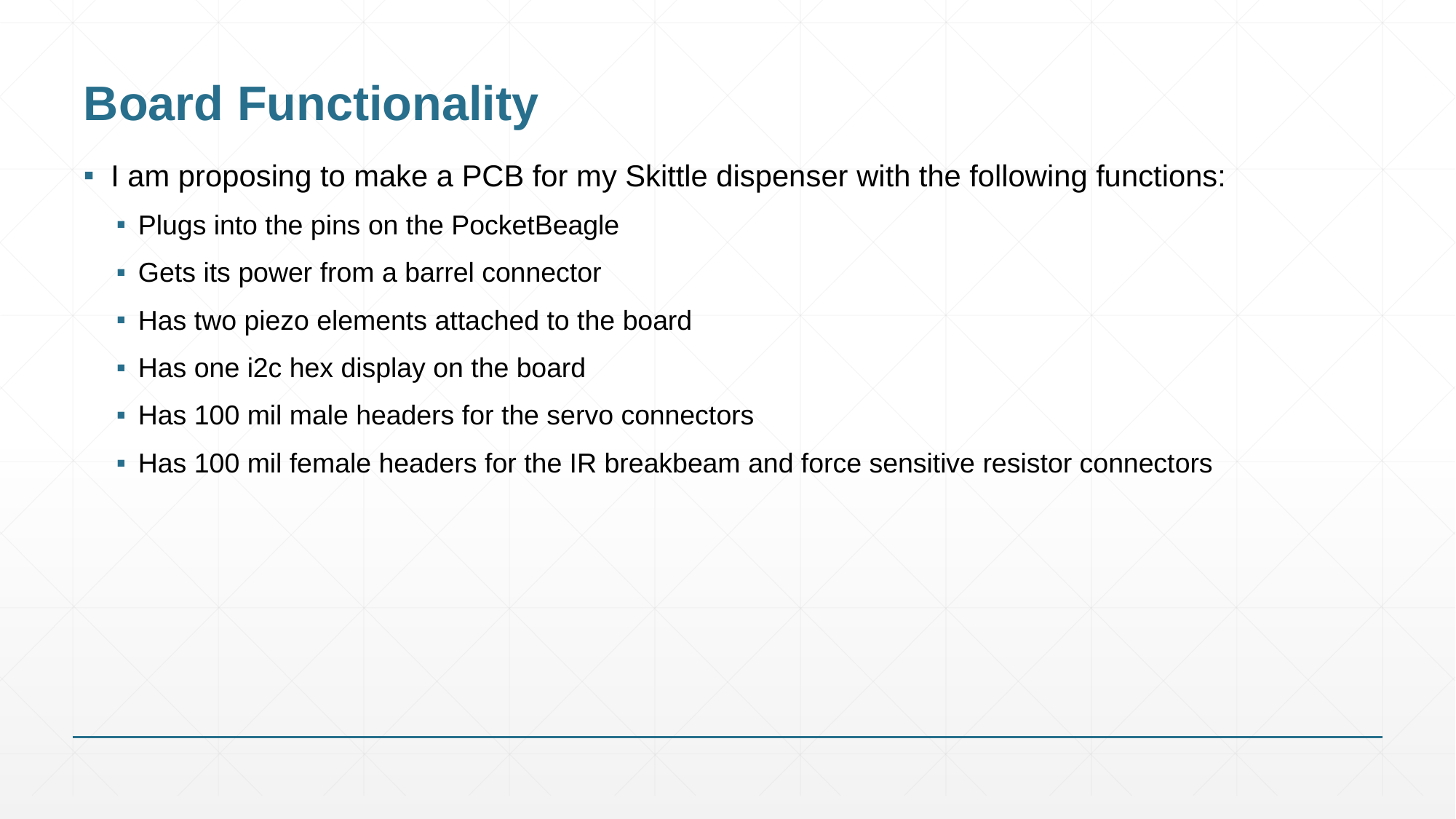

# Board Functionality
I am proposing to make a PCB for my Skittle dispenser with the following functions:
Plugs into the pins on the PocketBeagle
Gets its power from a barrel connector
Has two piezo elements attached to the board
Has one i2c hex display on the board
Has 100 mil male headers for the servo connectors
Has 100 mil female headers for the IR breakbeam and force sensitive resistor connectors